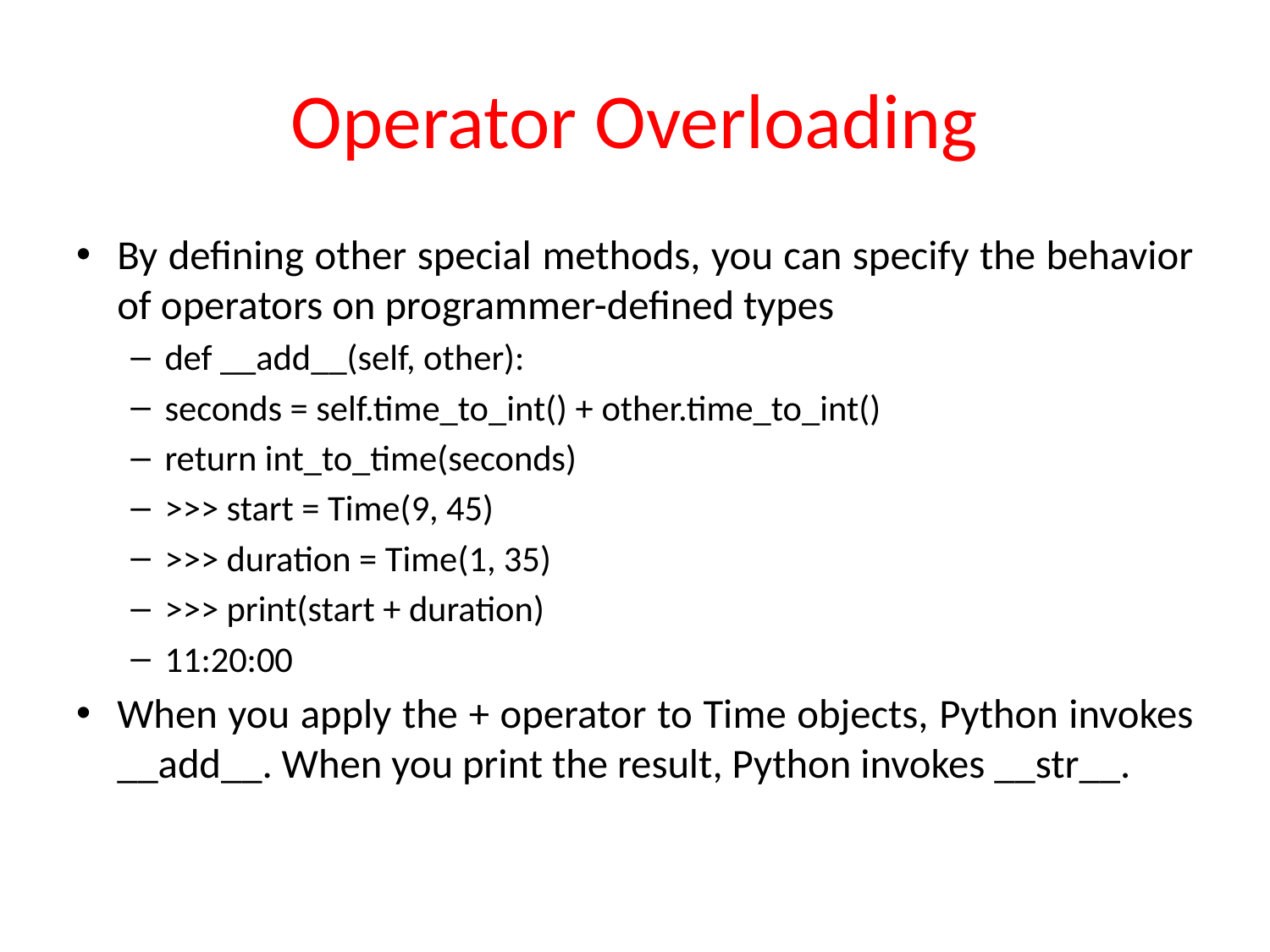

# Operator Overloading
By defining other special methods, you can specify the behavior of operators on programmer-defined types
def __add__(self, other):
seconds = self.time_to_int() + other.time_to_int()
return int_to_time(seconds)
>>> start = Time(9, 45)
>>> duration = Time(1, 35)
>>> print(start + duration)
11:20:00
When you apply the + operator to Time objects, Python invokes __add__. When you print the result, Python invokes __str__.